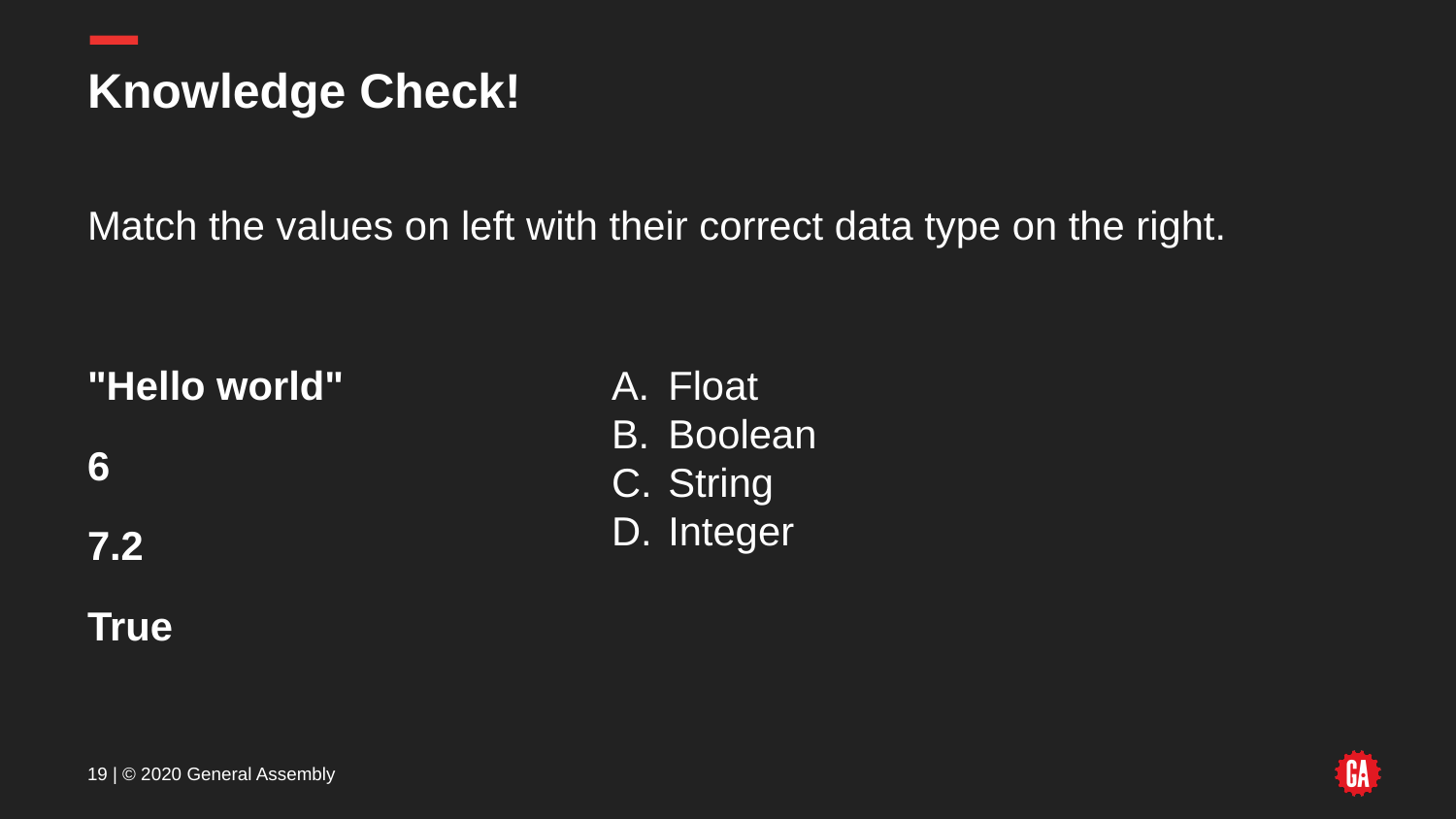

# Knowledge Check!
Match the values on left with their correct data type on the right.

"Hello world"
6
7.2
True
Float
Boolean
String
Integer
19 | © 2020 General Assembly